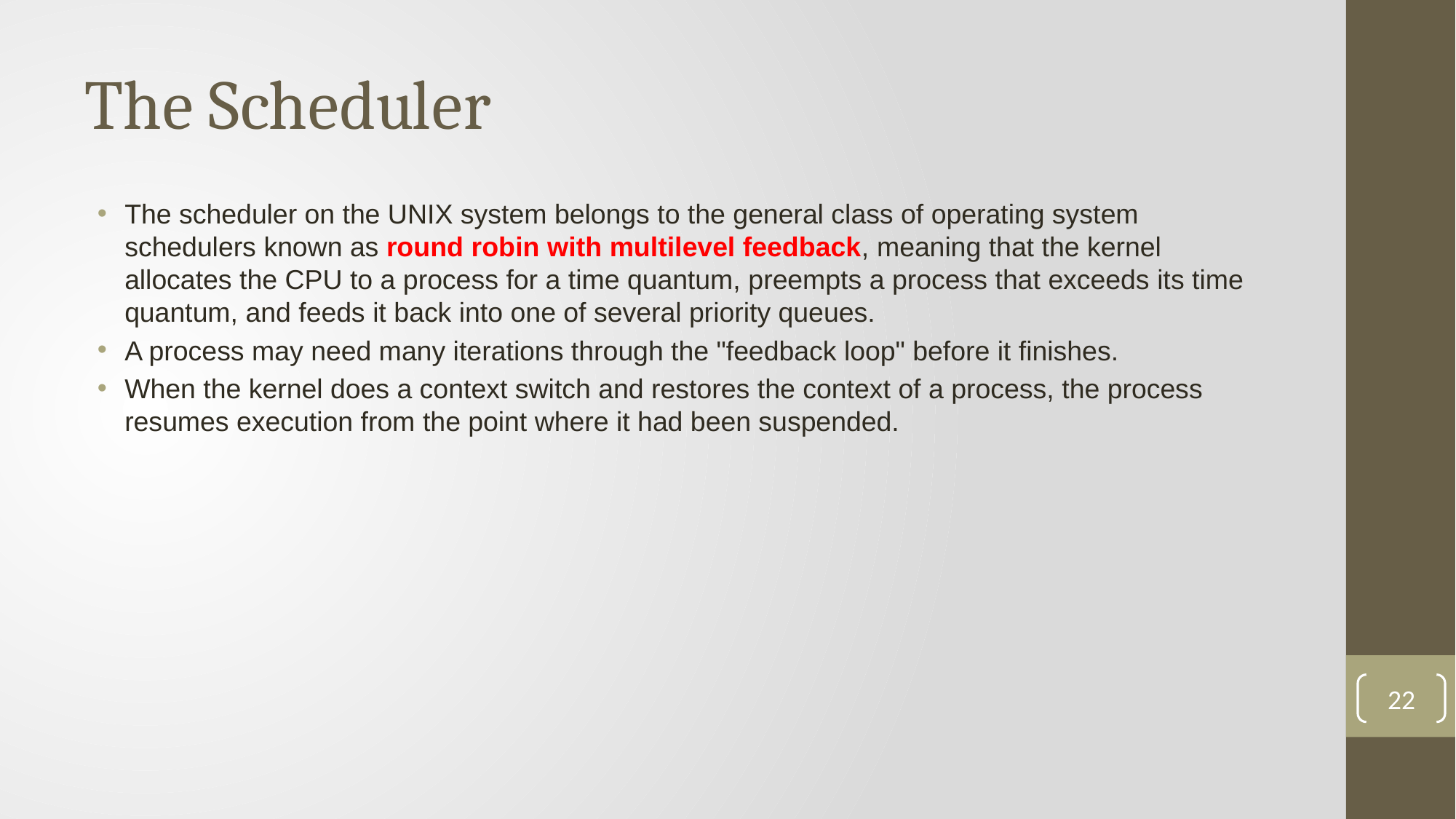

# The Scheduler
The scheduler on the UNIX system belongs to the general class of operating system schedulers known as round robin with multilevel feedback, meaning that the kernel allocates the CPU to a process for a time quantum, preempts a process that exceeds its time quantum, and feeds it back into one of several priority queues.
A process may need many iterations through the "feedback loop" before it finishes.
When the kernel does a context switch and restores the context of a process, the process resumes execution from the point where it had been suspended.
22